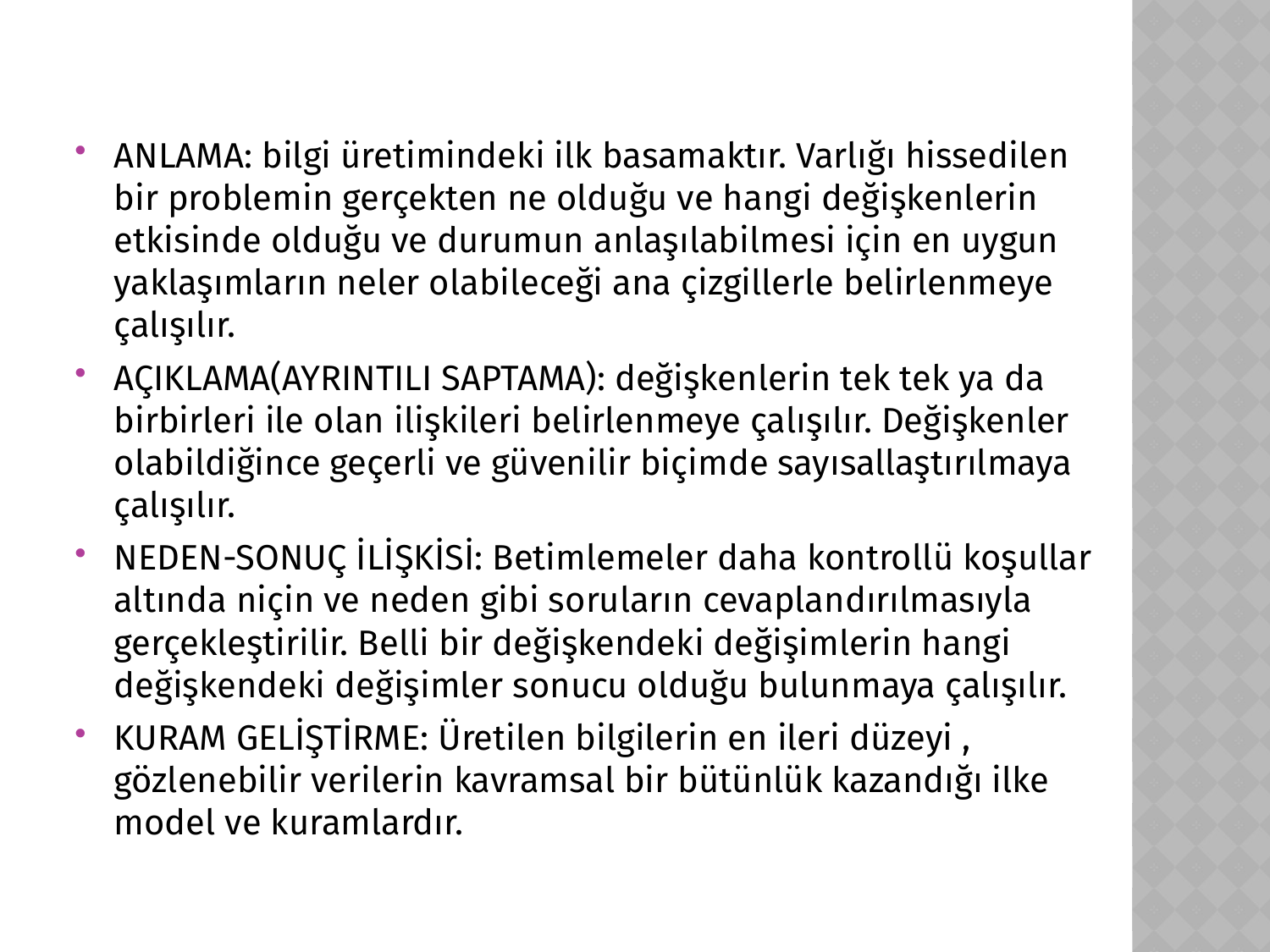

ANLAMA: bilgi üretimindeki ilk basamaktır. Varlığı hissedilen bir problemin gerçekten ne olduğu ve hangi değişkenlerin etkisinde olduğu ve durumun anlaşılabilmesi için en uygun yaklaşımların neler olabileceği ana çizgillerle belirlenmeye çalışılır.
AÇIKLAMA(AYRINTILI SAPTAMA): değişkenlerin tek tek ya da birbirleri ile olan ilişkileri belirlenmeye çalışılır. Değişkenler olabildiğince geçerli ve güvenilir biçimde sayısallaştırılmaya çalışılır.
NEDEN-SONUÇ İLİŞKİSİ: Betimlemeler daha kontrollü koşullar altında niçin ve neden gibi soruların cevaplandırılmasıyla gerçekleştirilir. Belli bir değişkendeki değişimlerin hangi değişkendeki değişimler sonucu olduğu bulunmaya çalışılır.
KURAM GELİŞTİRME: Üretilen bilgilerin en ileri düzeyi , gözlenebilir verilerin kavramsal bir bütünlük kazandığı ilke model ve kuramlardır.